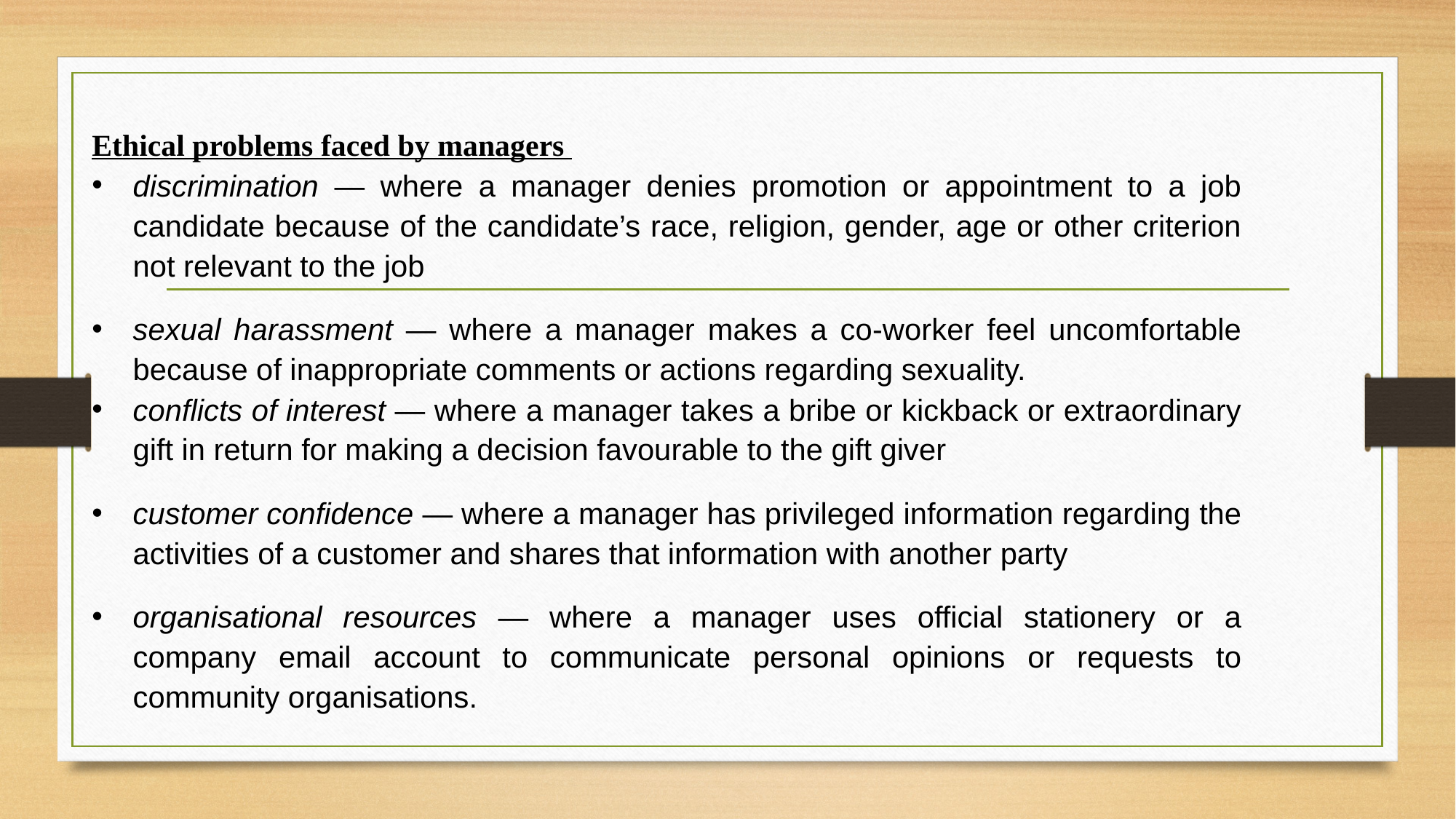

Ethical problems faced by managers
discrimination — where a manager denies promotion or appointment to a job candidate because of the candidate’s race, religion, gender, age or other criterion not relevant to the job
sexual harassment — where a manager makes a co‐worker feel uncomfortable because of inappropriate comments or actions regarding sexuality.
conflicts of interest — where a manager takes a bribe or kickback or extraordinary gift in return for making a decision favourable to the gift giver
customer confidence — where a manager has privileged information regarding the activities of a customer and shares that information with another party
organisational resources — where a manager uses official stationery or a company email account to communicate personal opinions or requests to community organisations.